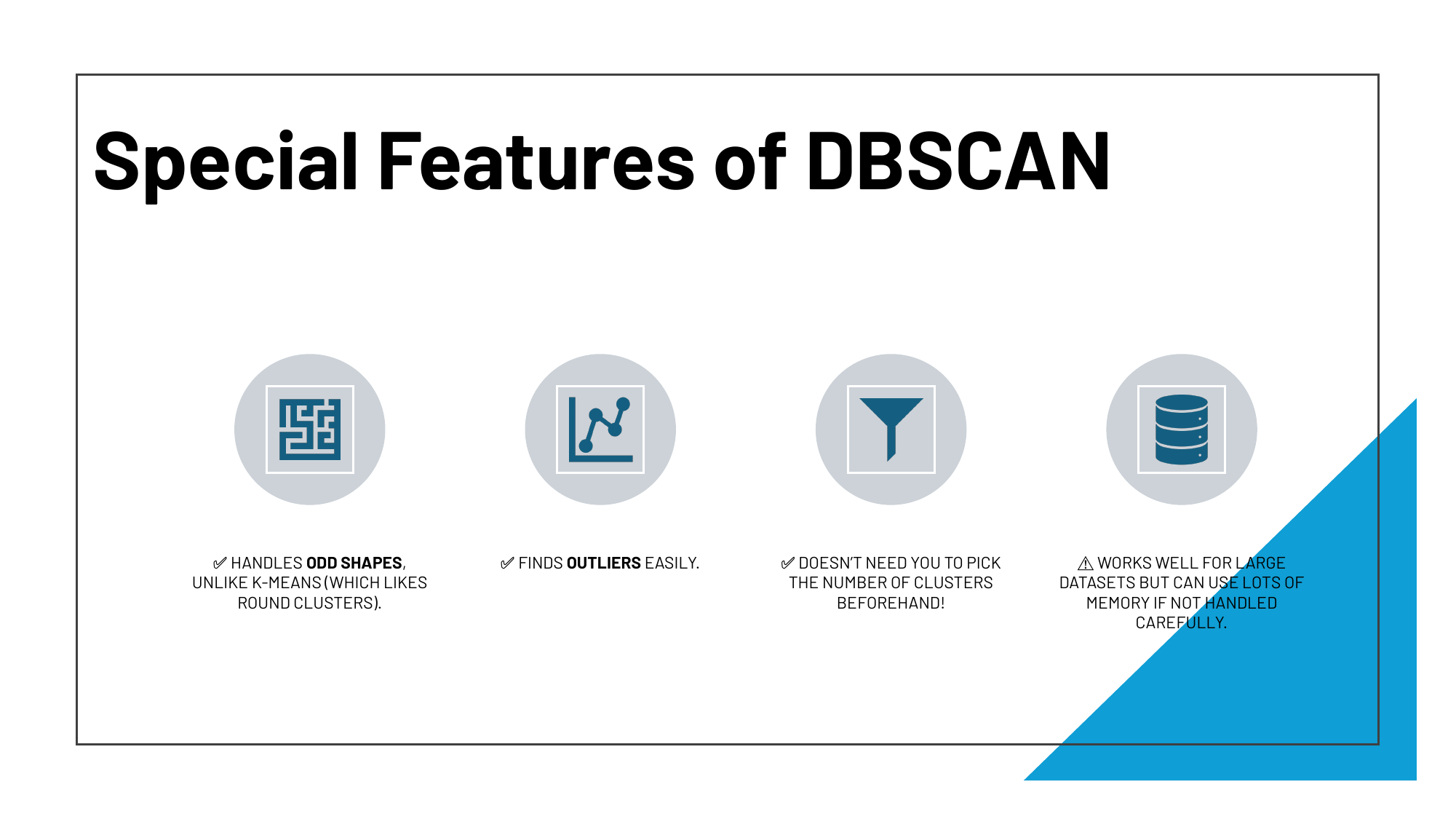

# Special Features of DBSCAN
✅ Handles odd shapes, unlike K-Means (which likes round clusters).
✅ Finds outliers easily.
✅ Doesn’t need you to pick the number of clusters beforehand!
⚠️ Works well for large datasets but can use lots of memory if not handled carefully.